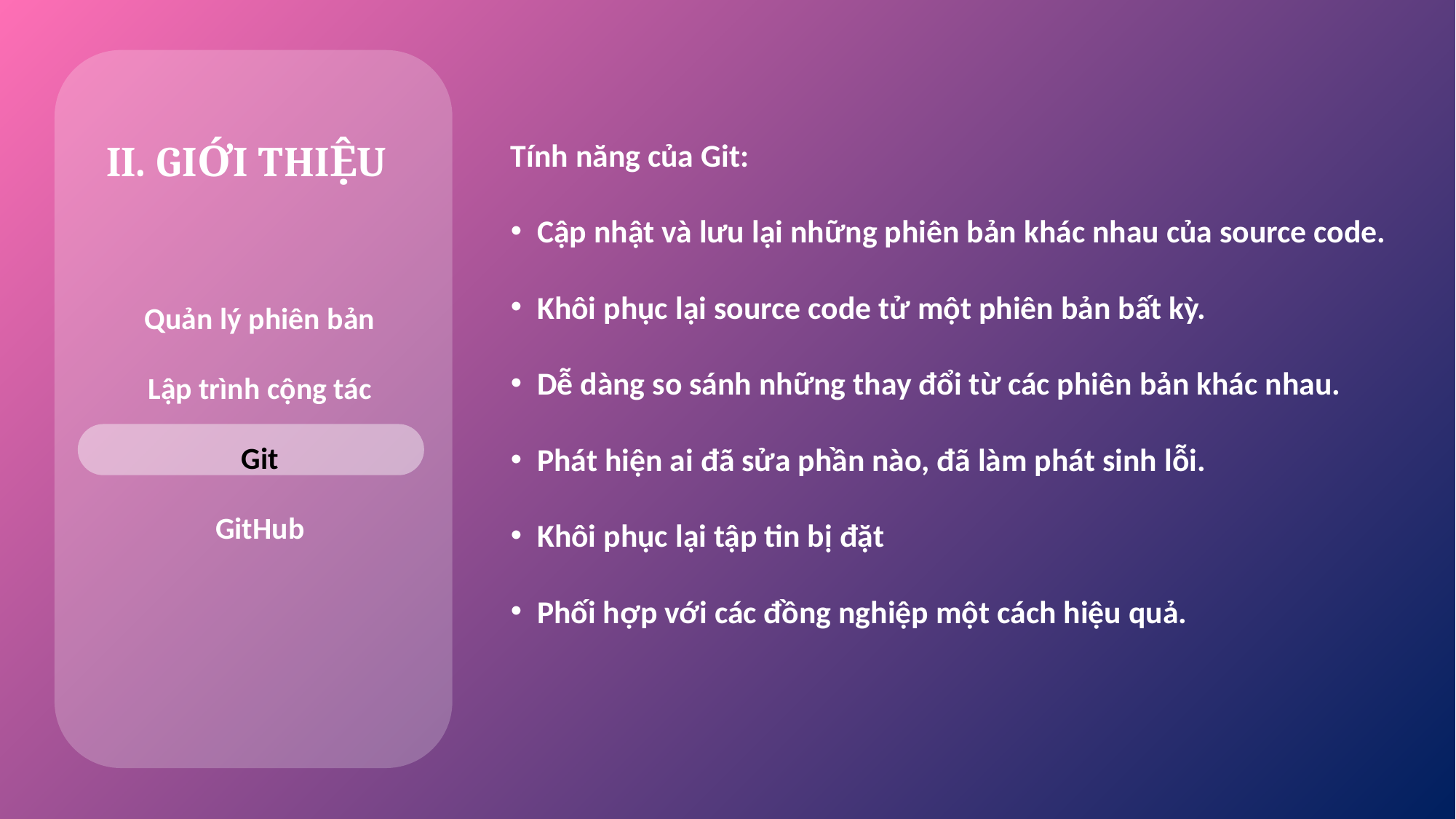

Tính năng của Git:
Cập nhật và lưu lại những phiên bản khác nhau của source code.
Khôi phục lại source code tử một phiên bản bất kỳ.
Dễ dàng so sánh những thay đổi từ các phiên bản khác nhau.
Phát hiện ai đã sửa phần nào, đã làm phát sinh lỗi.
Khôi phục lại tập tin bị đặt
Phối hợp với các đồng nghiệp một cách hiệu quả.
II. GIỚI THIỆU
Quản lý phiên bản
Lập trình cộng tác
Git
GitHub